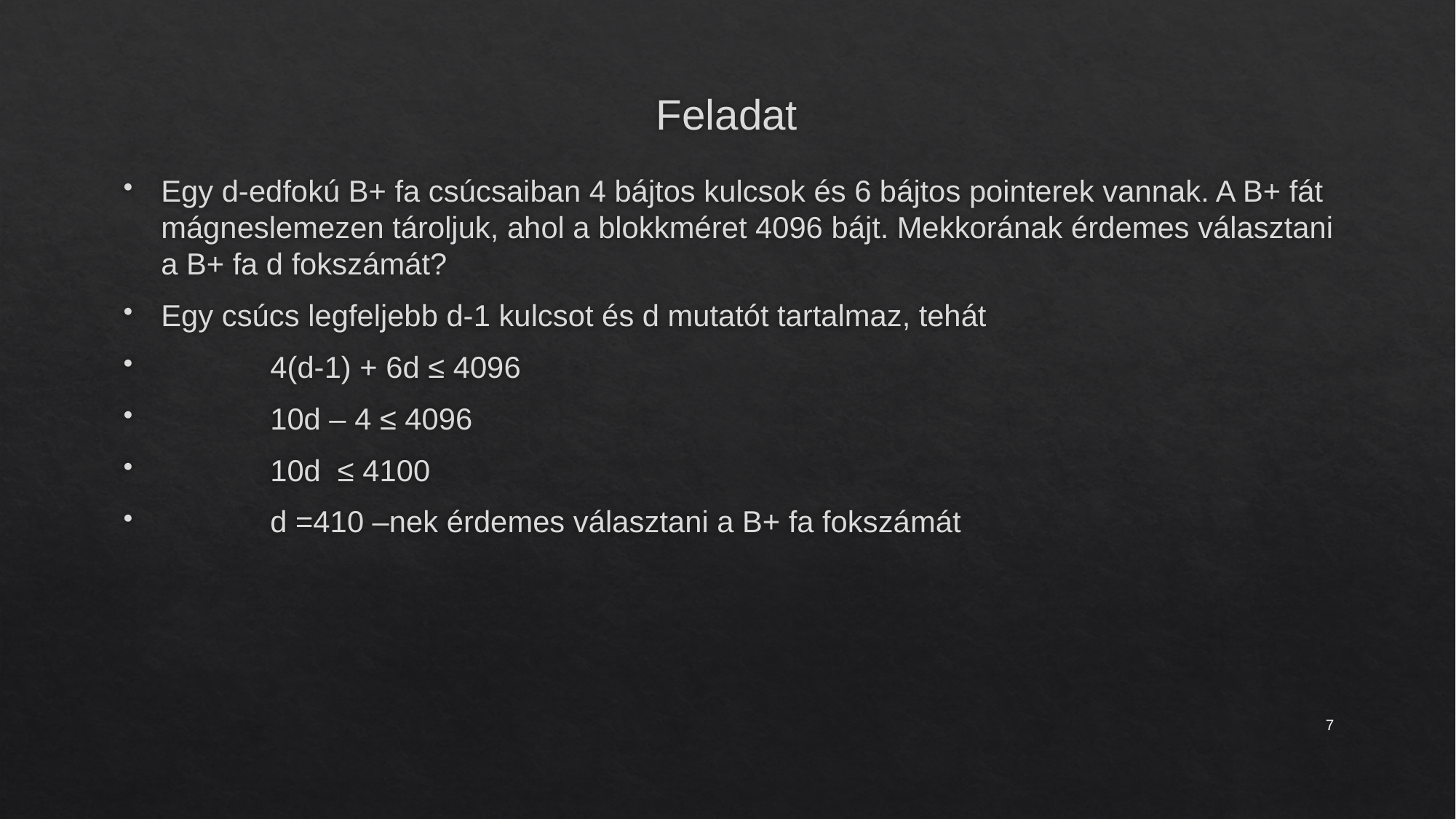

# Feladat
Egy d-edfokú B+ fa csúcsaiban 4 bájtos kulcsok és 6 bájtos pointerek vannak. A B+ fát mágneslemezen tároljuk, ahol a blokkméret 4096 bájt. Mekkorának érdemes választani a B+ fa d fokszámát?
Egy csúcs legfeljebb d-1 kulcsot és d mutatót tartalmaz, tehát
	4(d-1) + 6d ≤ 4096
	10d – 4 ≤ 4096
	10d  ≤ 4100
	d =410 –nek érdemes választani a B+ fa fokszámát

7